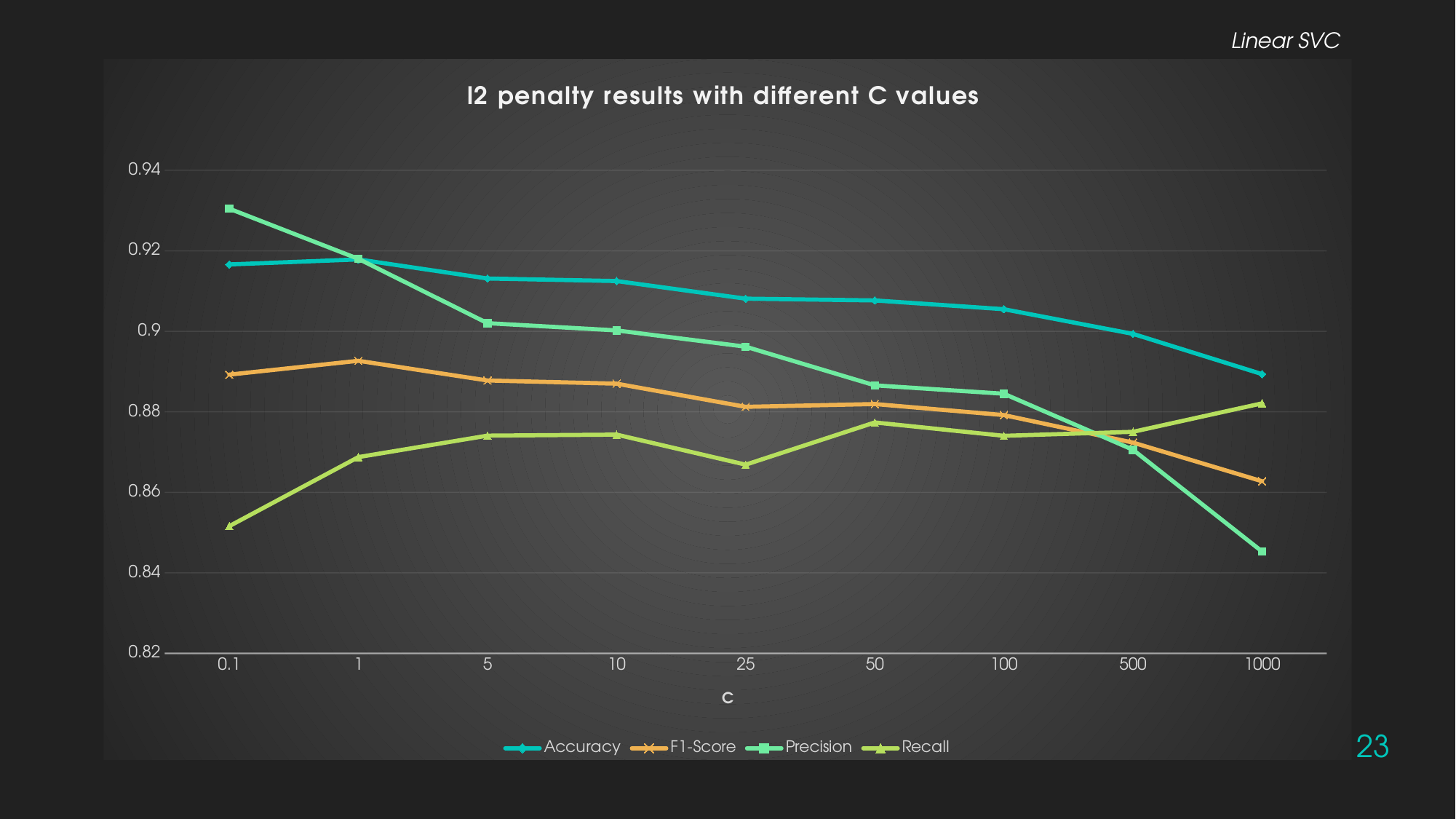

Linear SVC

### Chart: l2 penalty results with different C values

| Category |  |  |  |  |
|---|---|---|---|---|
| 0.1 | 0.9166250000000001 | 0.930469144961563 | 0.8516093263822523 | 0.8892476397154961 |
| 1 | 0.9178749999999999 | 0.9180084972622771 | 0.86875717026985 | 0.8926923083879885 |
| 5 | 0.913125 | 0.9020384537179826 | 0.8740896294560804 | 0.8878016643669329 |
| 10 | 0.9125 | 0.9002437217081474 | 0.8743376849057072 | 0.8870102511741498 |
| 25 | 0.9081249999999998 | 0.896192720545727 | 0.8668822741510155 | 0.8812527780677204 |
| 50 | 0.9076875 | 0.8865953063605267 | 0.8773659041968103 | 0.8819405358901682 |
| 100 | 0.9055000000000002 | 0.8845041220149978 | 0.874048289334248 | 0.8791943278237888 |
| 500 | 0.899375 | 0.8705714104278794 | 0.875036011098034 | 0.8723596274424263 |
| 1000 | 0.889375 | 0.8453030042974884 | 0.8821175329147961 | 0.8627540674485893 |
23